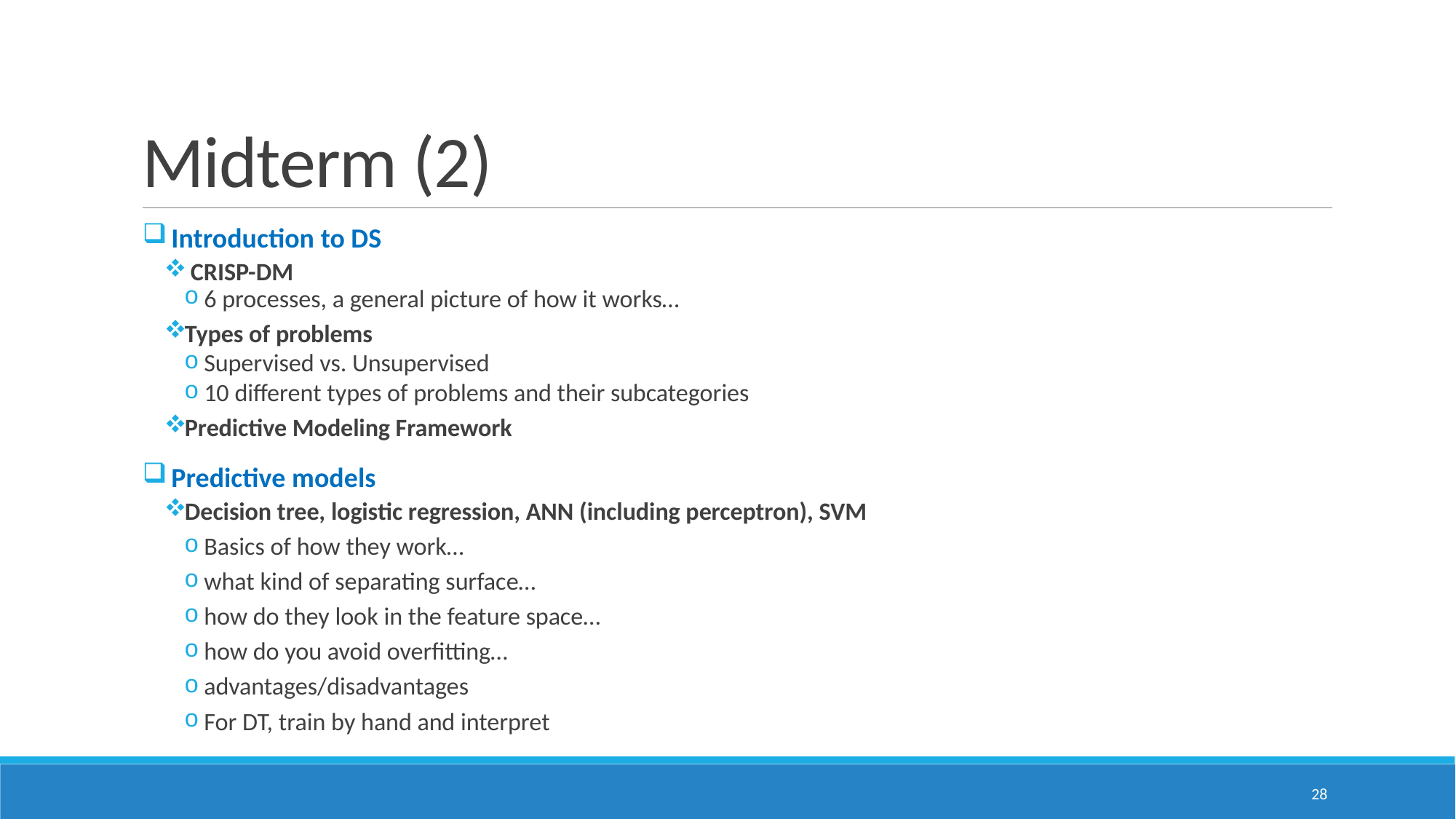

# Midterm (2)
 Introduction to DS
 CRISP-DM
6 processes, a general picture of how it works…
Types of problems
Supervised vs. Unsupervised
10 different types of problems and their subcategories
Predictive Modeling Framework
 Predictive models
Decision tree, logistic regression, ANN (including perceptron), SVM
Basics of how they work…
what kind of separating surface…
how do they look in the feature space…
how do you avoid overfitting…
advantages/disadvantages
For DT, train by hand and interpret
28